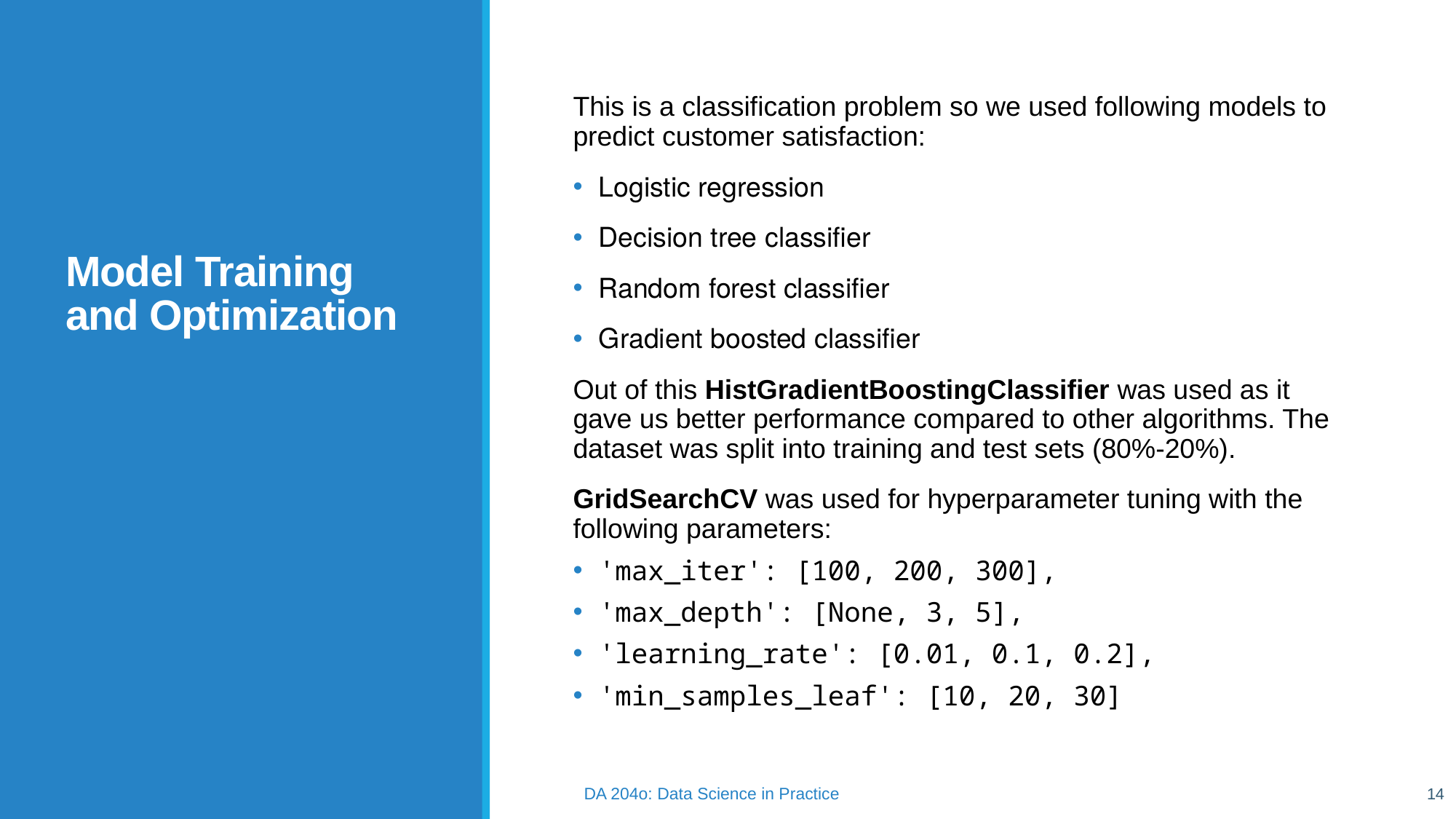

# Model Training and Optimization
This is a classification problem so we used following models to predict customer satisfaction:
Logistic regression
Decision tree classifier
Random forest classifier
Gradient boosted classifier
Out of this HistGradientBoostingClassifier was used as it gave us better performance compared to other algorithms. The dataset was split into training and test sets (80%-20%).
GridSearchCV was used for hyperparameter tuning with the following parameters:
'max_iter': [100, 200, 300],
'max_depth': [None, 3, 5],
'learning_rate': [0.01, 0.1, 0.2],
'min_samples_leaf': [10, 20, 30]

14
DA 204o: Data Science in Practice